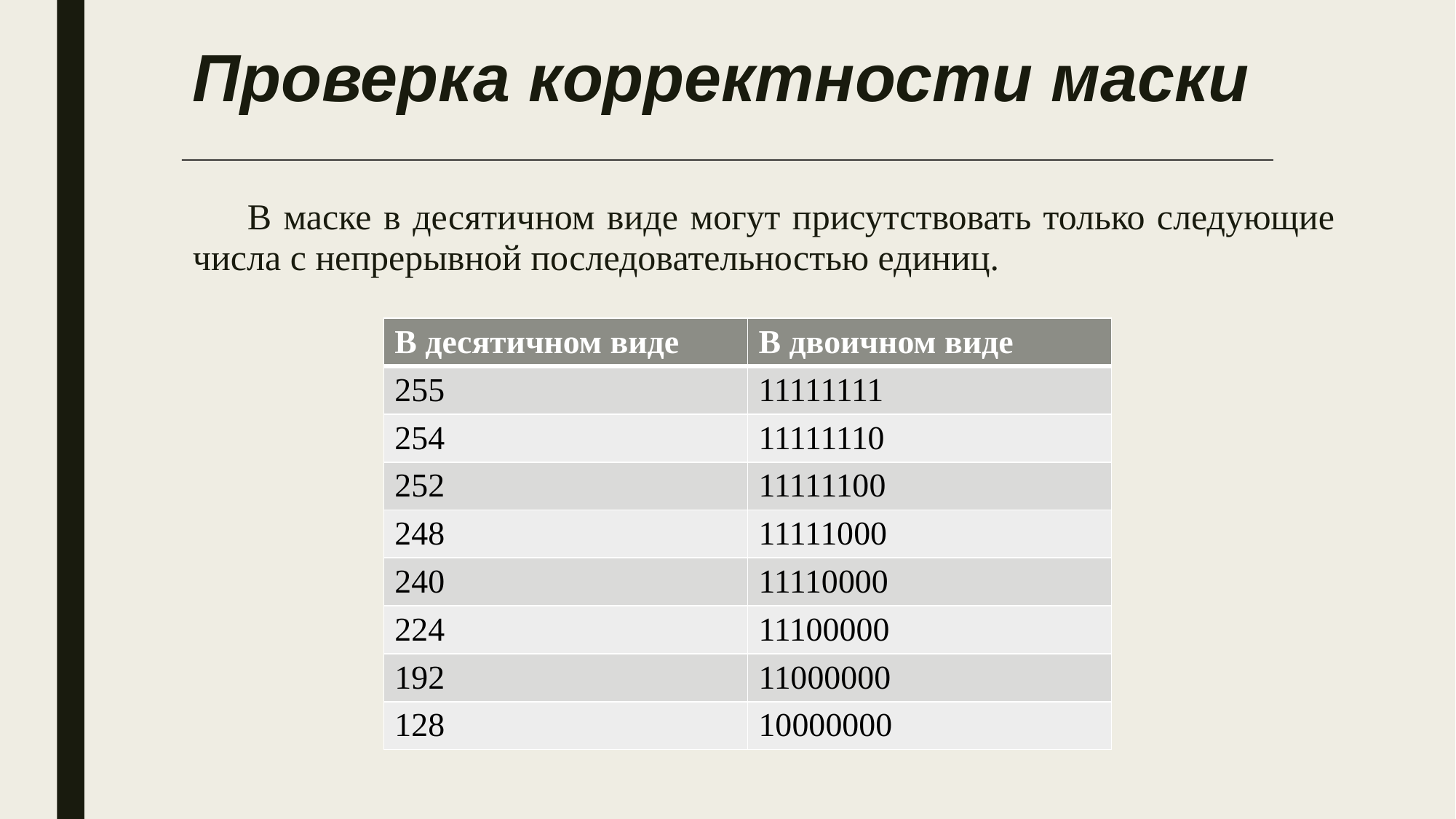

# Проверка корректности маски

В маске в десятичном виде могут присутствовать только следующие числа с непрерывной последовательностью единиц.
| В десятичном виде | В двоичном виде |
| --- | --- |
| 255 | 11111111 |
| 254 | 11111110 |
| 252 | 11111100 |
| 248 | 11111000 |
| 240 | 11110000 |
| 224 | 11100000 |
| 192 | 11000000 |
| 128 | 10000000 |